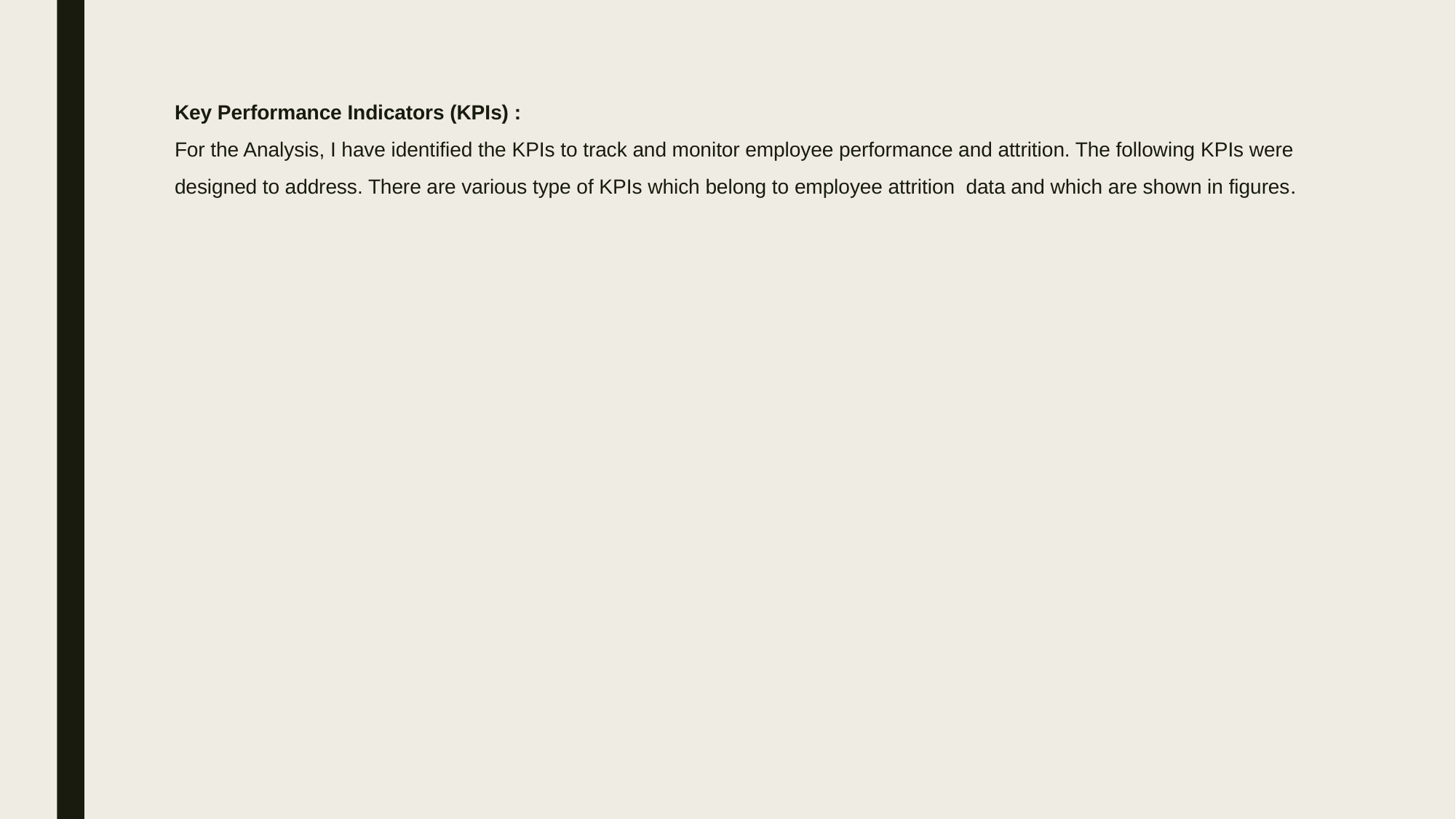

# Key Performance Indicators (KPIs) : For the Analysis, I have identified the KPIs to track and monitor employee performance and attrition. The following KPIs were designed to address. There are various type of KPIs which belong to employee attrition  data and which are shown in figures.